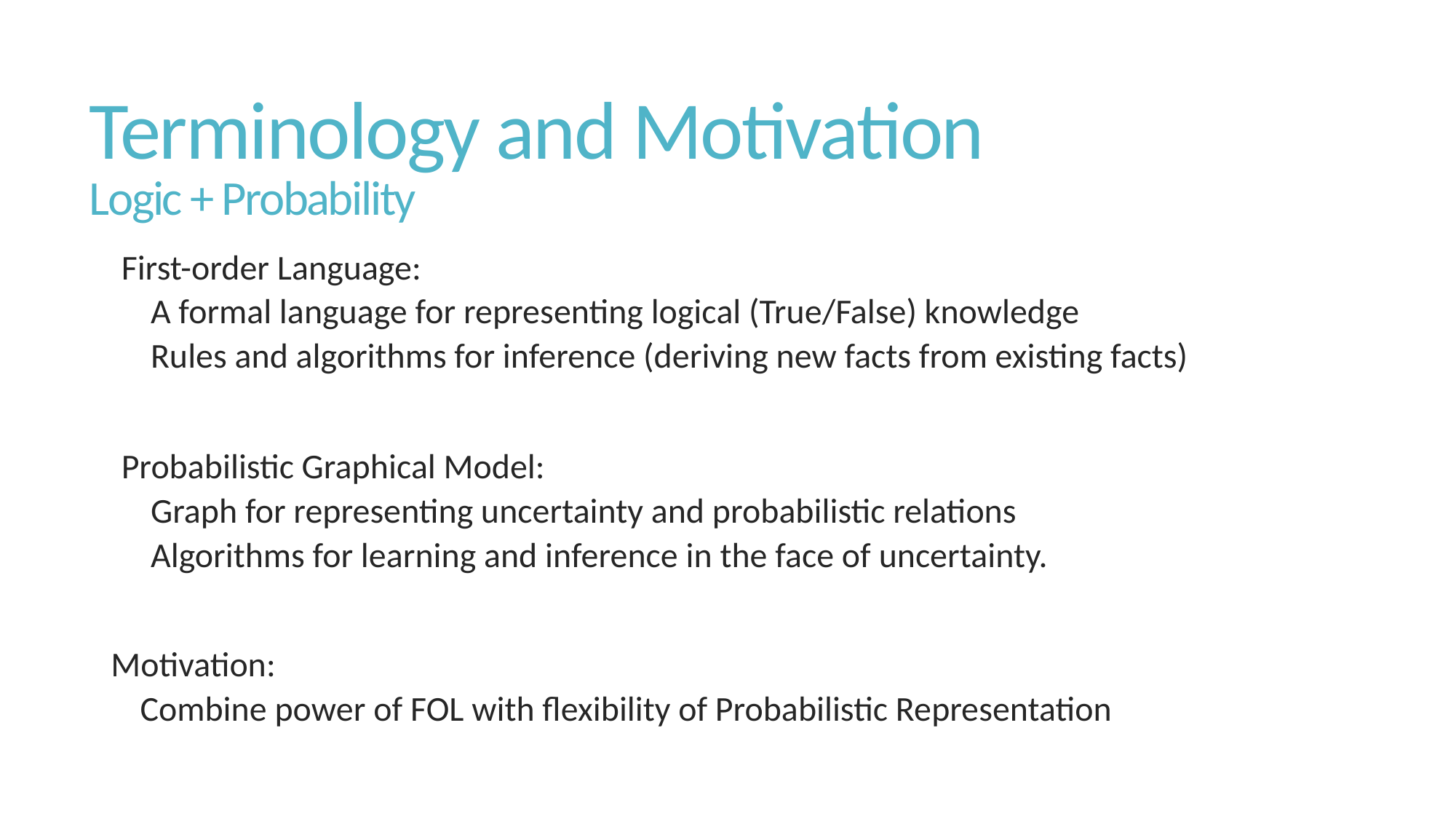

# Terminology and Motivation Logic + Probability
First-order Language:
A formal language for representing logical (True/False) knowledge
Rules and algorithms for inference (deriving new facts from existing facts)

Probabilistic Graphical Model:
Graph for representing uncertainty and probabilistic relations
Algorithms for learning and inference in the face of uncertainty.

Motivation:
Combine power of FOL with flexibility of Probabilistic Representation